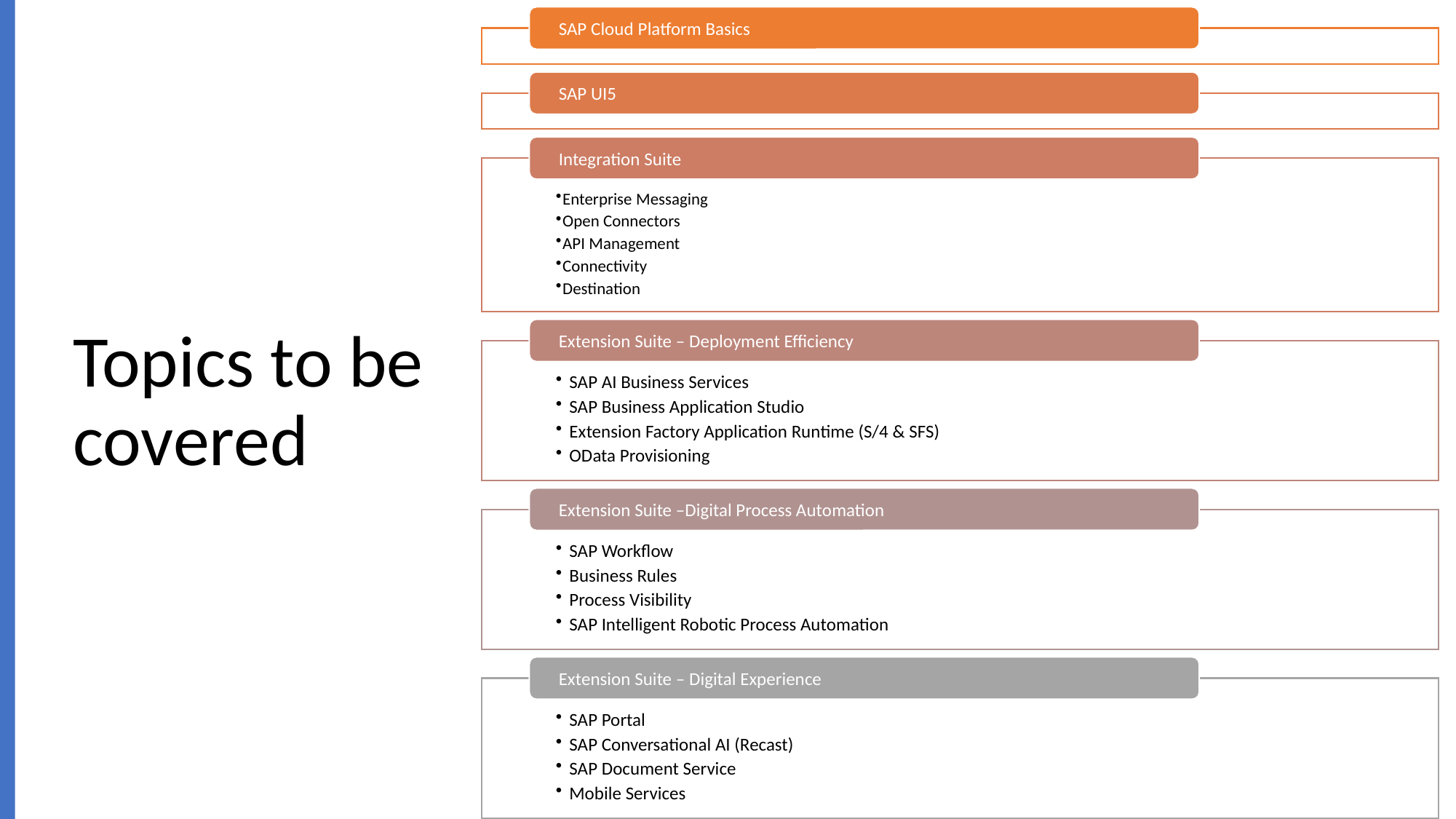

SAP Cloud Platform Basics
SAP UI5
Enterprise Messaging
Open Connectors
API Management
Connectivity
Destination
Integration Suite
SAP AI Business Services
SAP Business Application Studio
Extension Factory Application Runtime (S/4 & SFS)
OData Provisioning
Extension Suite – Deployment Efficiency
SAP Workflow
Business Rules
Process Visibility
SAP Intelligent Robotic Process Automation
Extension Suite –Digital Process Automation
SAP Portal
SAP Conversational AI (Recast)
SAP Document Service
Mobile Services
Extension Suite – Digital Experience
# Topics to be covered